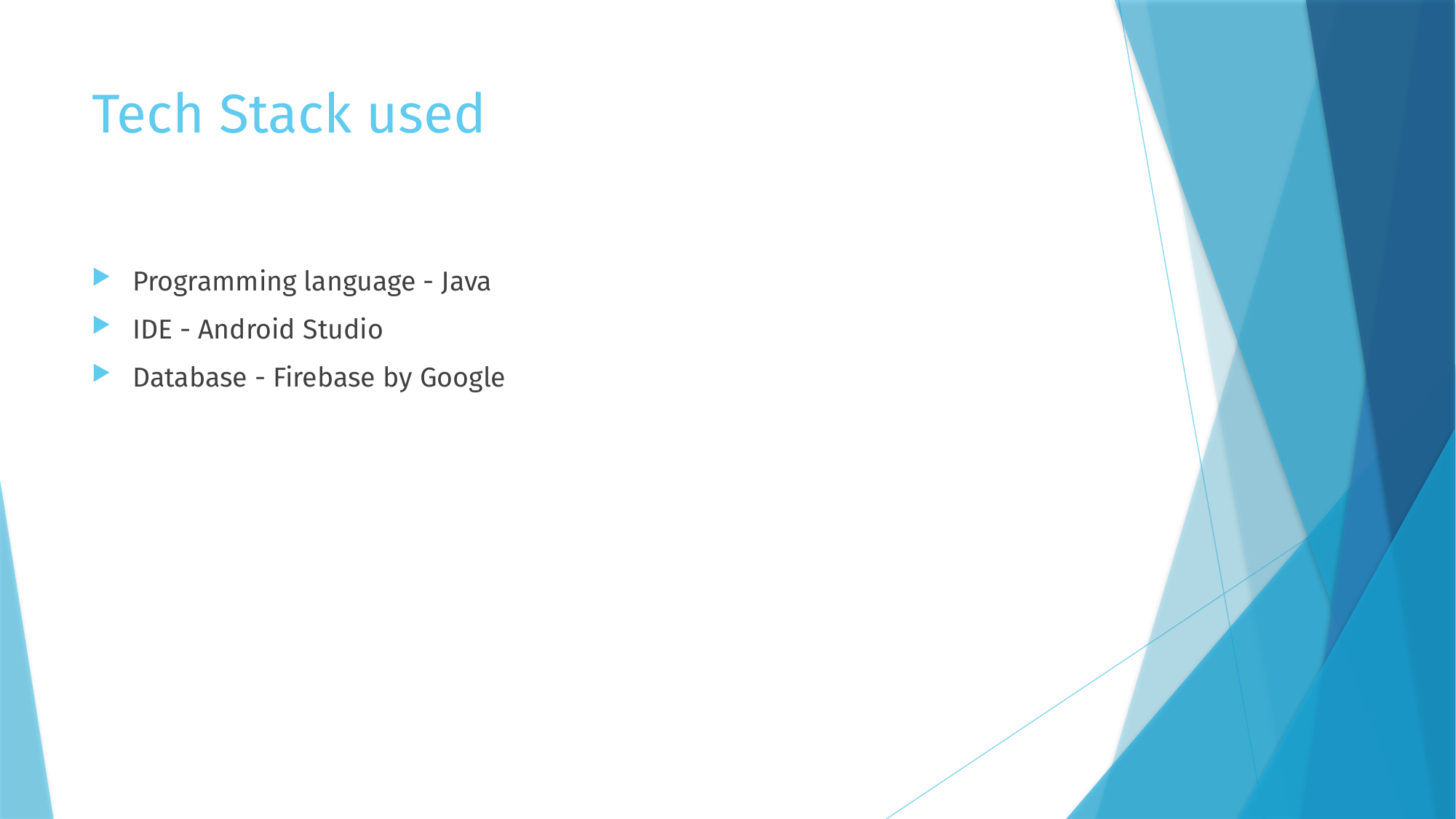

# Tech Stack used
Programming language - Java
IDE - Android Studio
Database - Firebase by Google